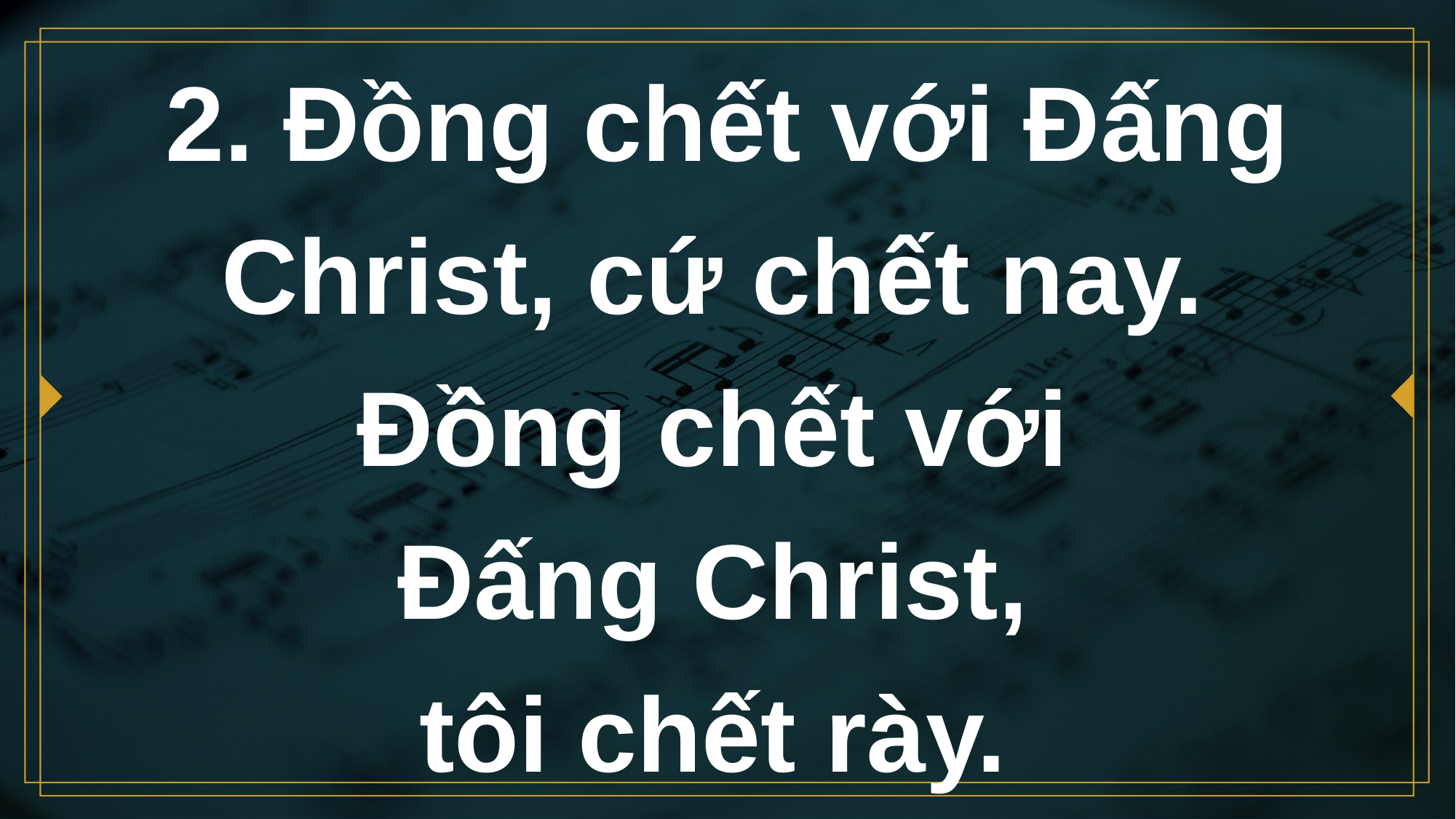

# 2. Đồng chết với Đấng Christ, cứ chết nay. Đồng chết với Đấng Christ, tôi chết rày.